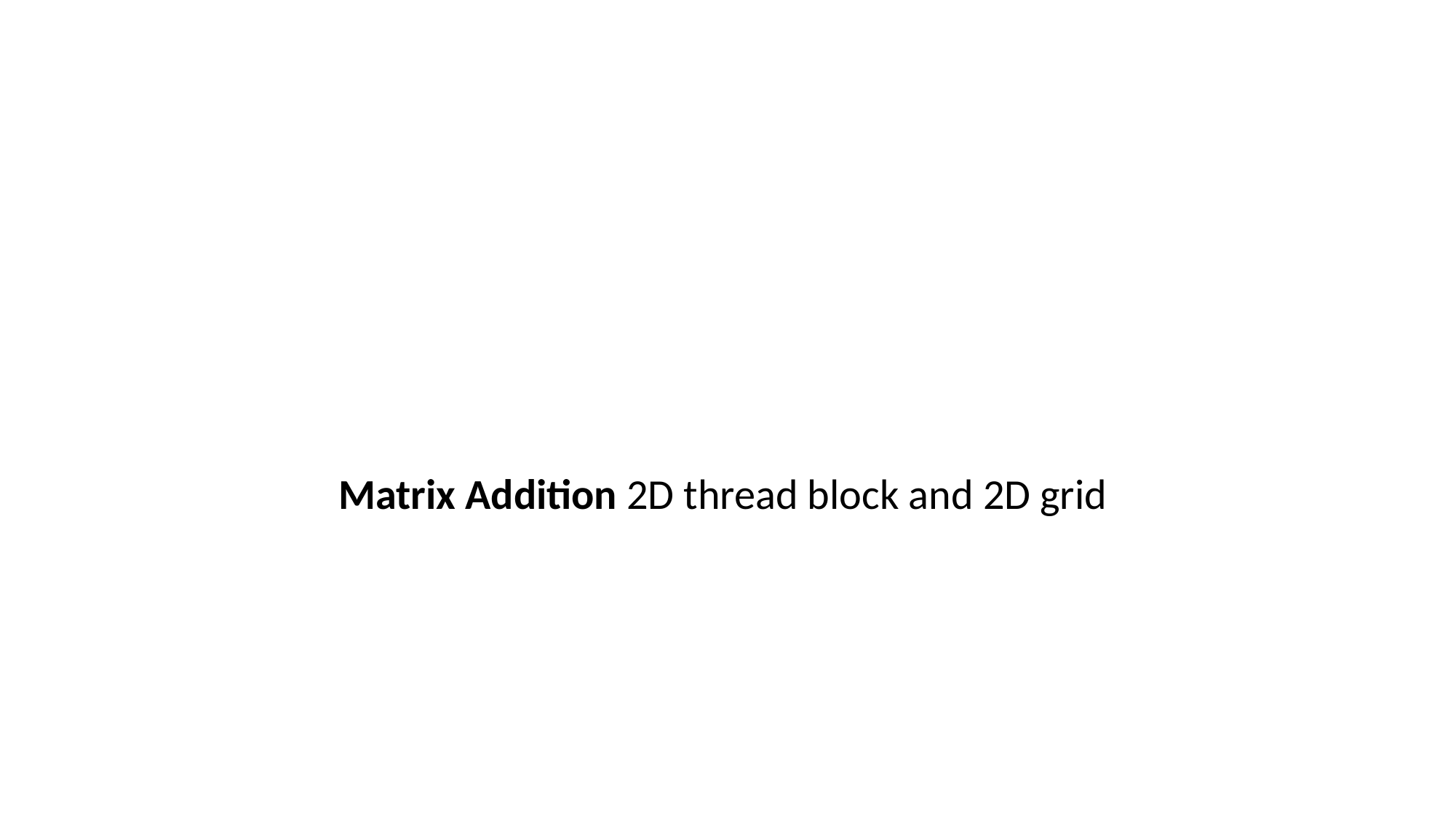

Matrix Addition 2D thread block and 2D grid